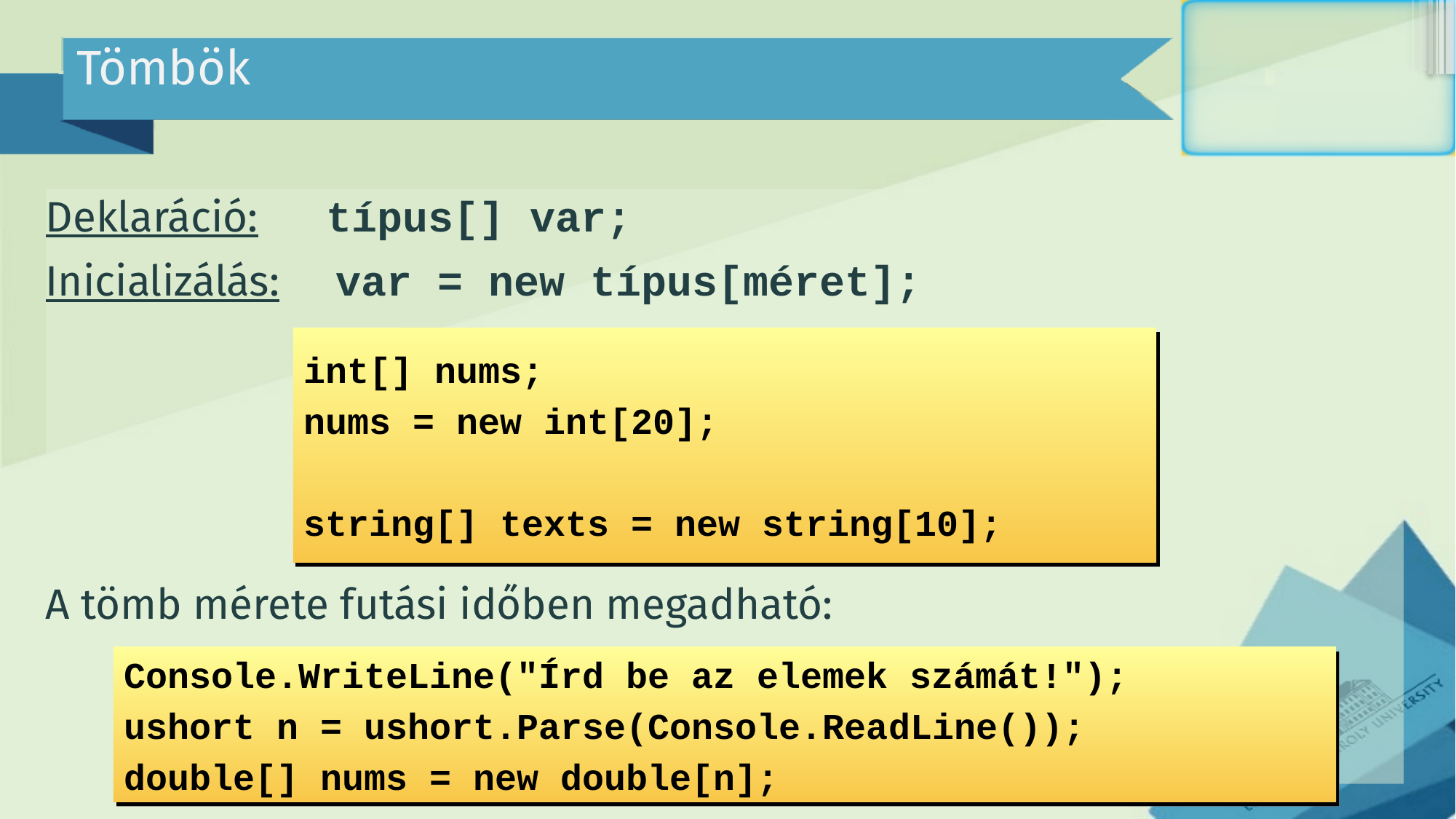

# Tömbök
Deklaráció:      típus[] var;
Inicializálás:     var = new típus[méret];

A tömb mérete futási időben megadható:
int[] nums;
nums = new int[20];

string[] texts = new string[10];
Console.WriteLine("Írd be az elemek számát!");
ushort n = ushort.Parse(Console.ReadLine());
double[] nums = new double[n];